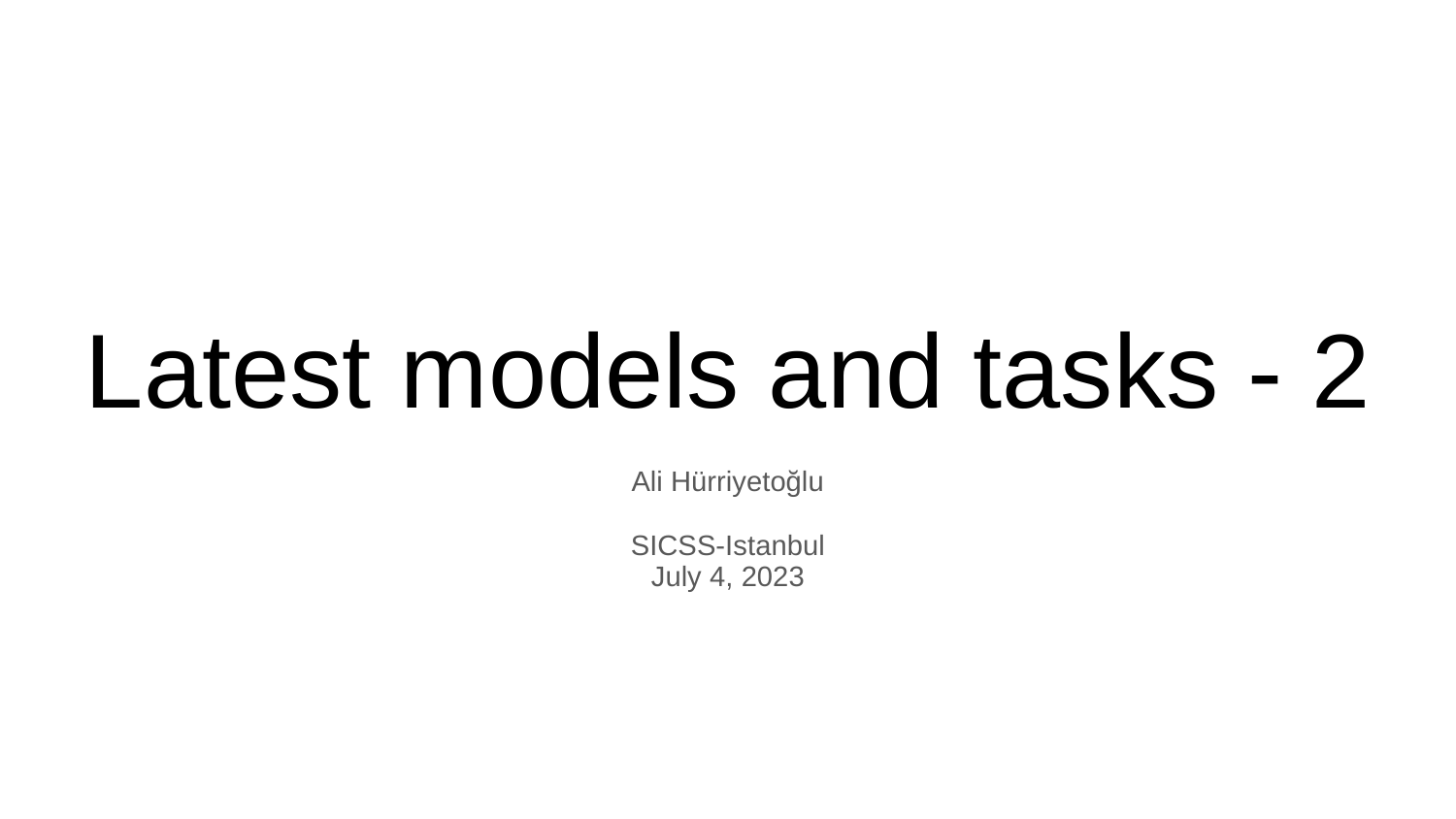

# Latest models and tasks - 2
Ali Hürriyetoğlu

SICSS-Istanbul
July 4, 2023